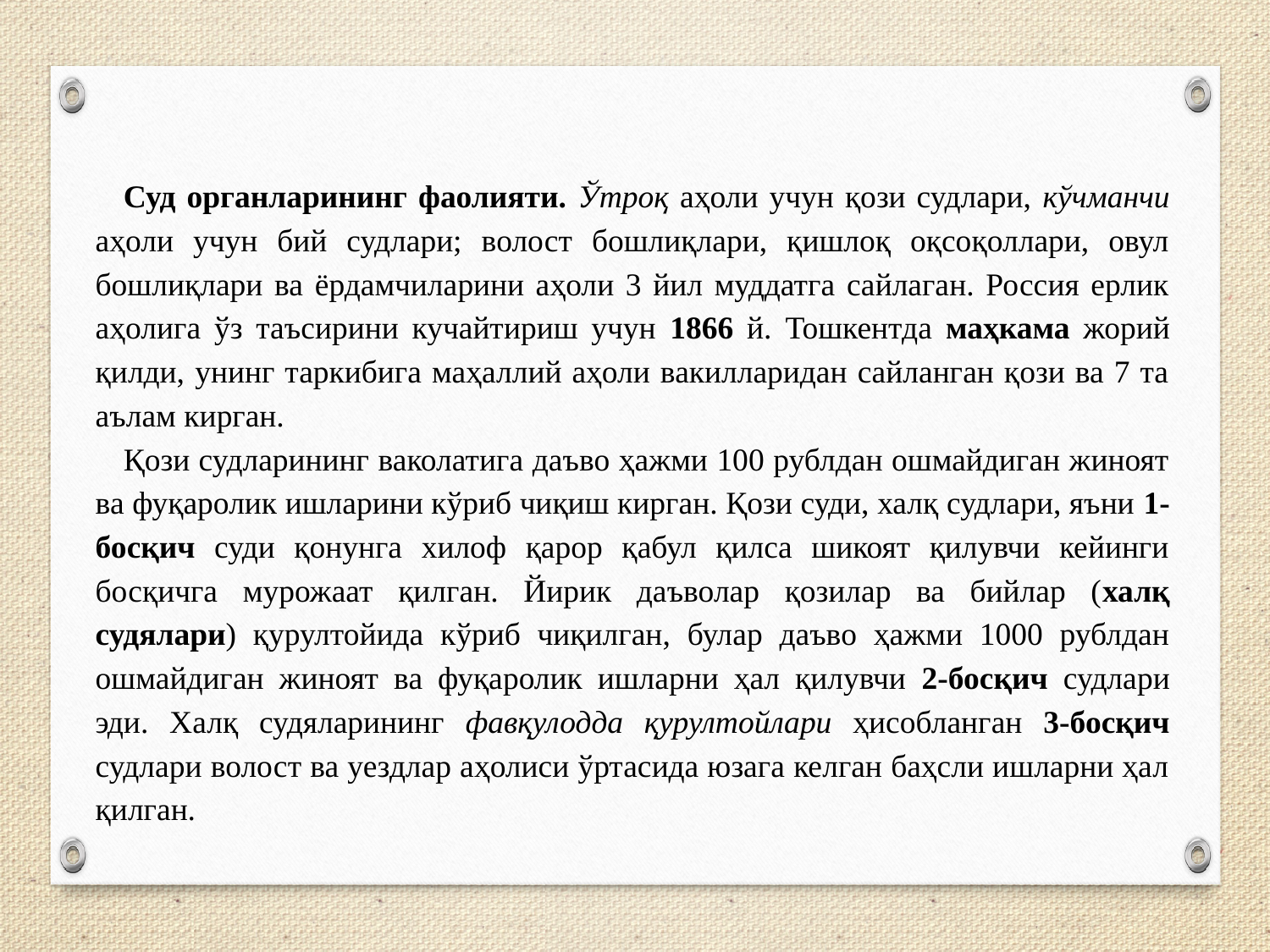

Суд органларининг фаолияти. Ўтроқ аҳоли учун қози судлари, кўчманчи аҳоли учун бий судлари; волост бошлиқлари, қишлоқ оқсоқоллари, овул бошлиқлари ва ёрдамчиларини аҳоли 3 йил муддатга сайлаган. Россия ерлик аҳолига ўз таъсирини кучайтириш учун 1866 й. Тошкентда маҳкама жорий қилди, унинг таркибига маҳаллий аҳоли вакилларидан сайланган қози ва 7 та аълам кирган.
Қози судларининг ваколатига даъво ҳажми 100 рублдан ошмайдиган жиноят ва фуқаролик ишларини кўриб чиқиш кирган. Қози суди, халқ судлари, яъни 1-босқич суди қонунга хилоф қарор қабул қилса шикоят қилувчи кейинги босқичга мурожаат қилган. Йирик даъволар қозилар ва бийлар (халқ судялари) қурултойида кўриб чиқилган, булар даъво ҳажми 1000 рублдан ошмайдиган жиноят ва фуқаролик ишларни ҳал қилувчи 2-босқич судлари эди. Халқ судяларининг фавқулодда қурултойлари ҳисобланган 3-босқич судлари волост ва уездлар аҳолиси ўртасида юзага келган баҳсли ишларни ҳал қилган.